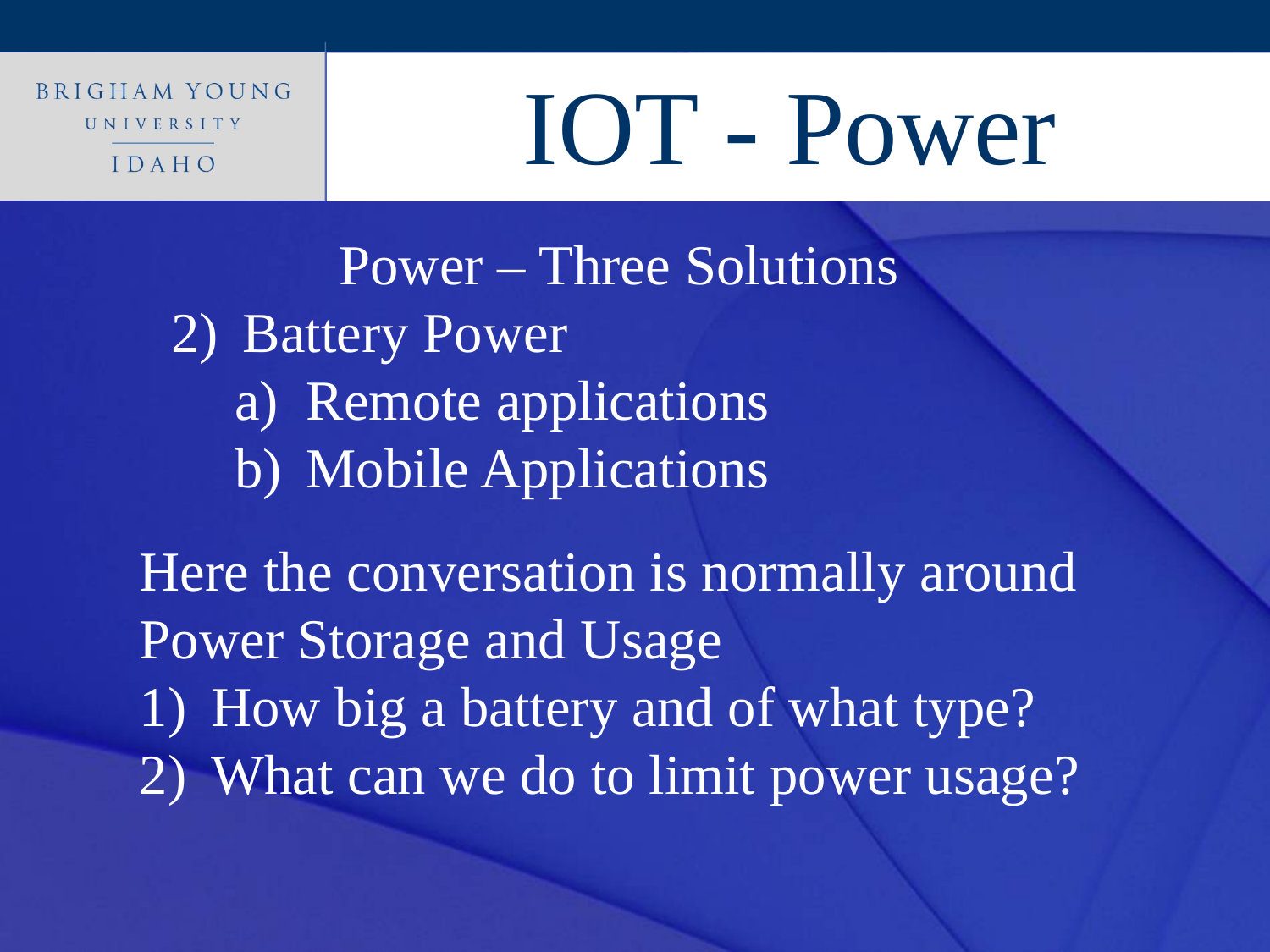

IOT - Power
Power – Three Solutions
Battery Power
Remote applications
Mobile Applications
Here the conversation is normally around Power Storage and Usage
How big a battery and of what type?
What can we do to limit power usage?